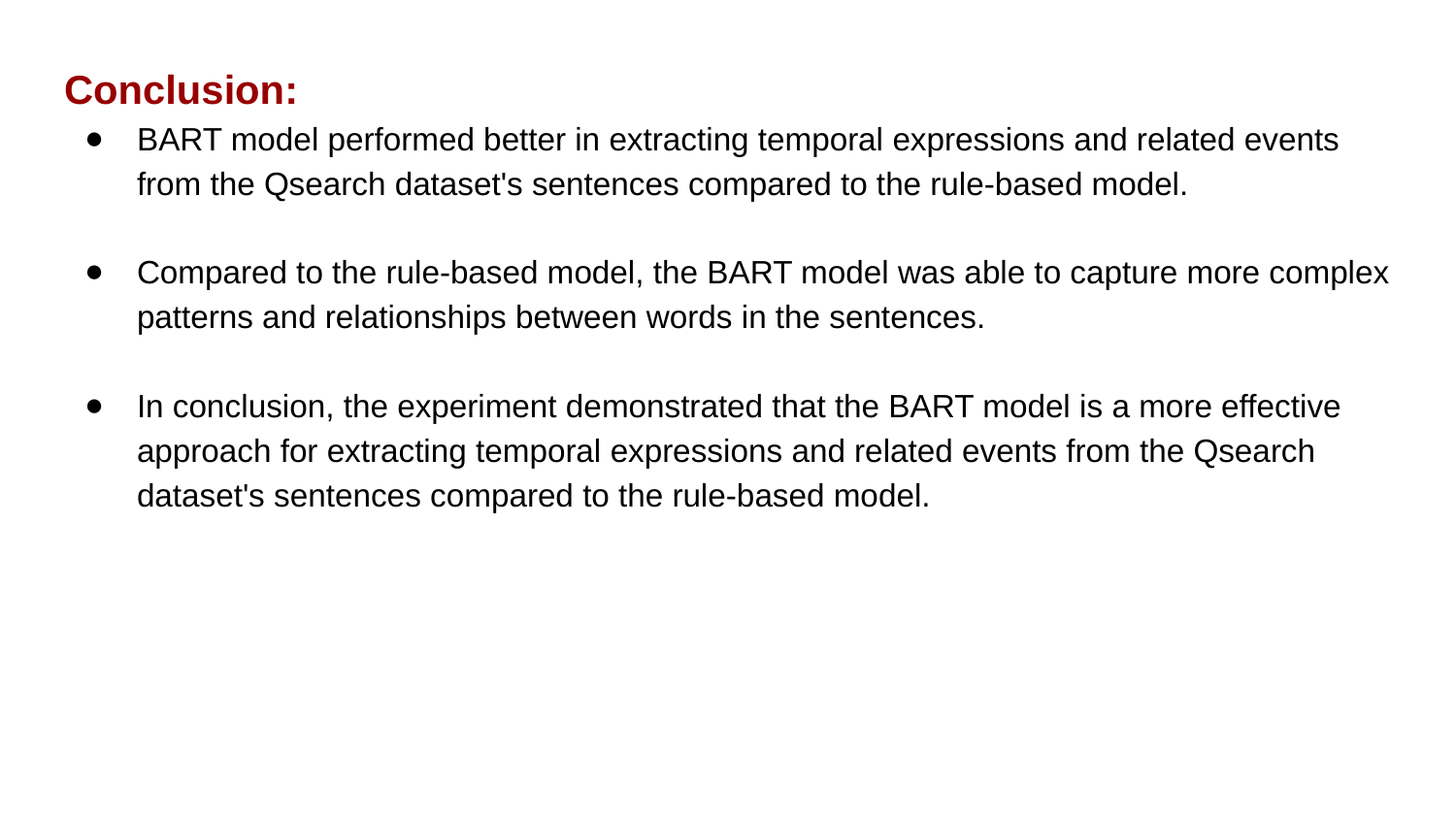

Conclusion:
BART model performed better in extracting temporal expressions and related events from the Qsearch dataset's sentences compared to the rule-based model.

Compared to the rule-based model, the BART model was able to capture more complex patterns and relationships between words in the sentences.

In conclusion, the experiment demonstrated that the BART model is a more effective approach for extracting temporal expressions and related events from the Qsearch dataset's sentences compared to the rule-based model.